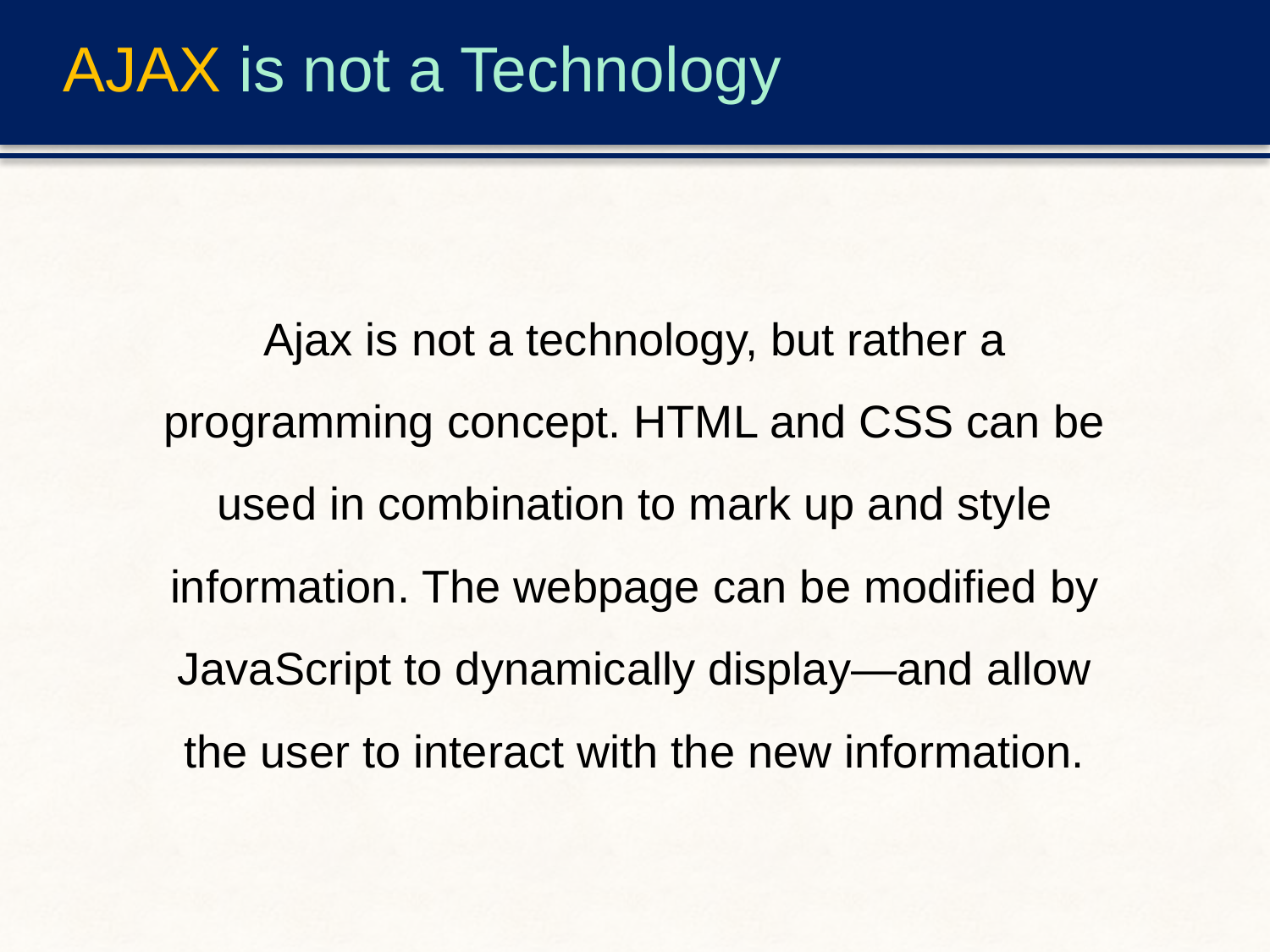

# AJAX is not a Technology
Ajax is not a technology, but rather a programming concept. HTML and CSS can be used in combination to mark up and style information. The webpage can be modified by JavaScript to dynamically display—and allow the user to interact with the new information.